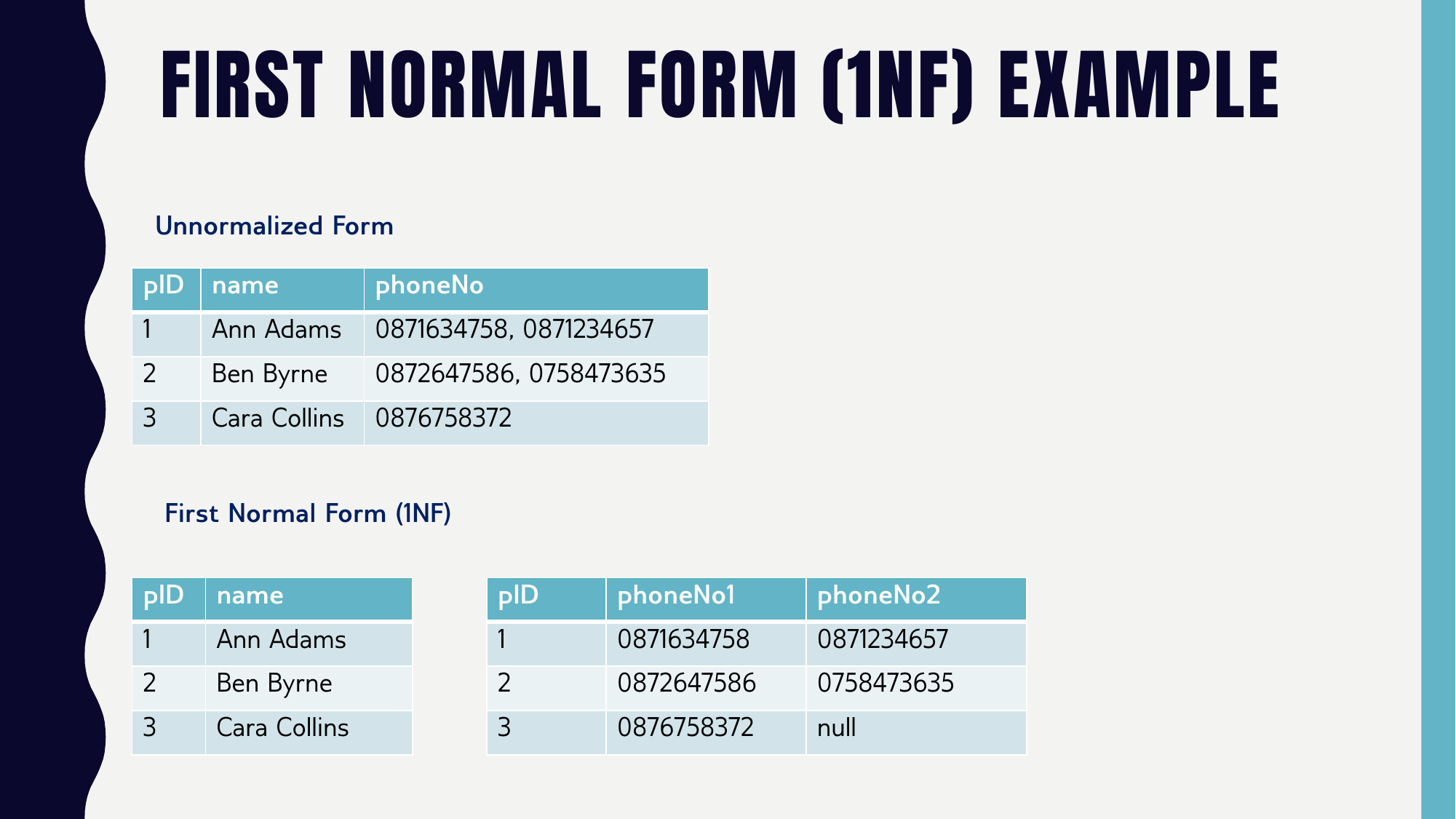

# First Normal Form (1NF) example
Unnormalized Form
| pID | name | phoneNo |
| --- | --- | --- |
| 1 | Ann Adams | 0871634758, 0871234657 |
| 2 | Ben Byrne | 0872647586, 0758473635 |
| 3 | Cara Collins | 0876758372 |
First Normal Form (1NF)
| pID | name |
| --- | --- |
| 1 | Ann Adams |
| 2 | Ben Byrne |
| 3 | Cara Collins |
| pID | phoneNo1 | phoneNo2 |
| --- | --- | --- |
| 1 | 0871634758 | 0871234657 |
| 2 | 0872647586 | 0758473635 |
| 3 | 0876758372 | null |